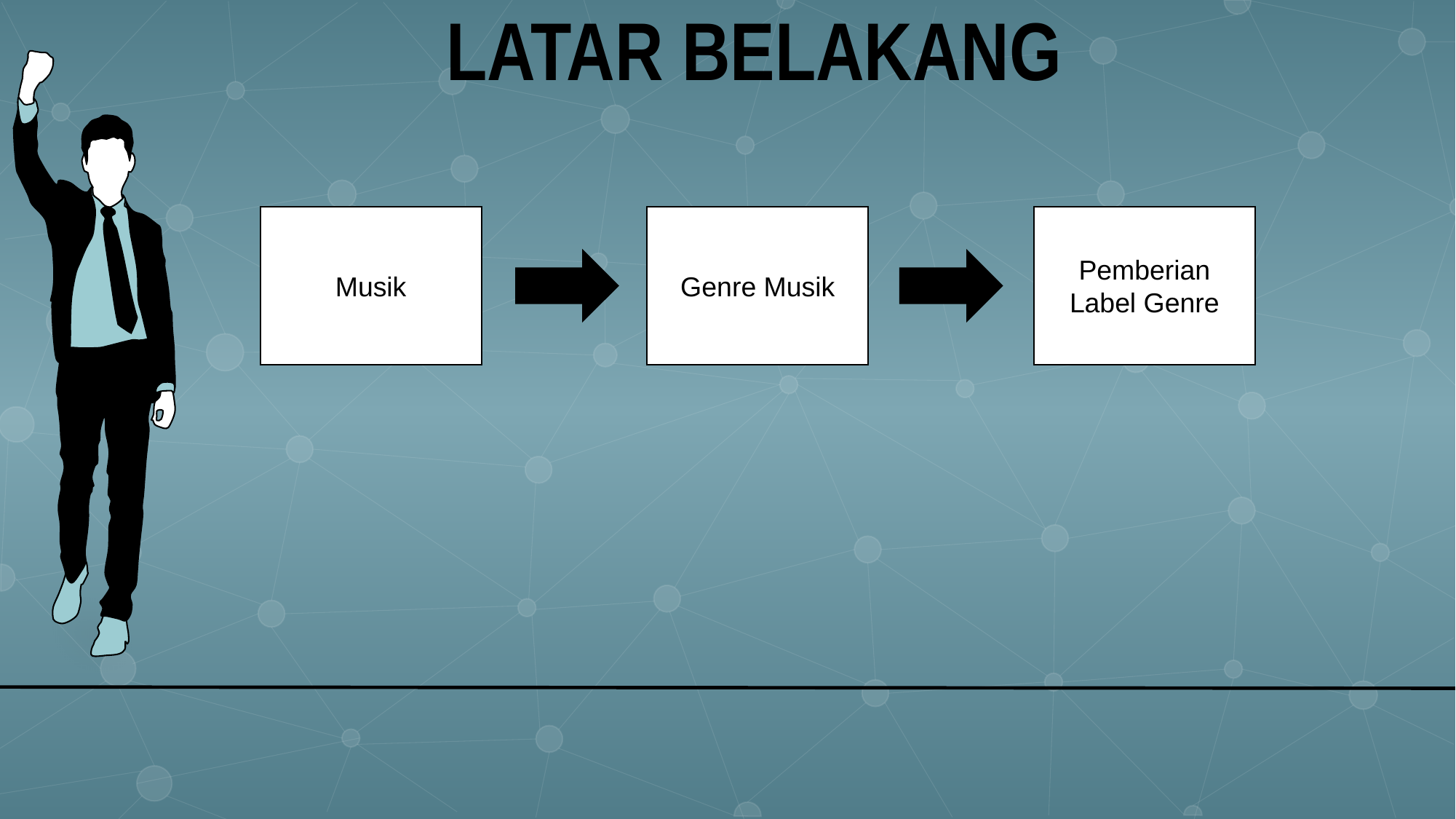

LATAR BELAKANG

Musik
Genre Musik
Pemberian Label Genre